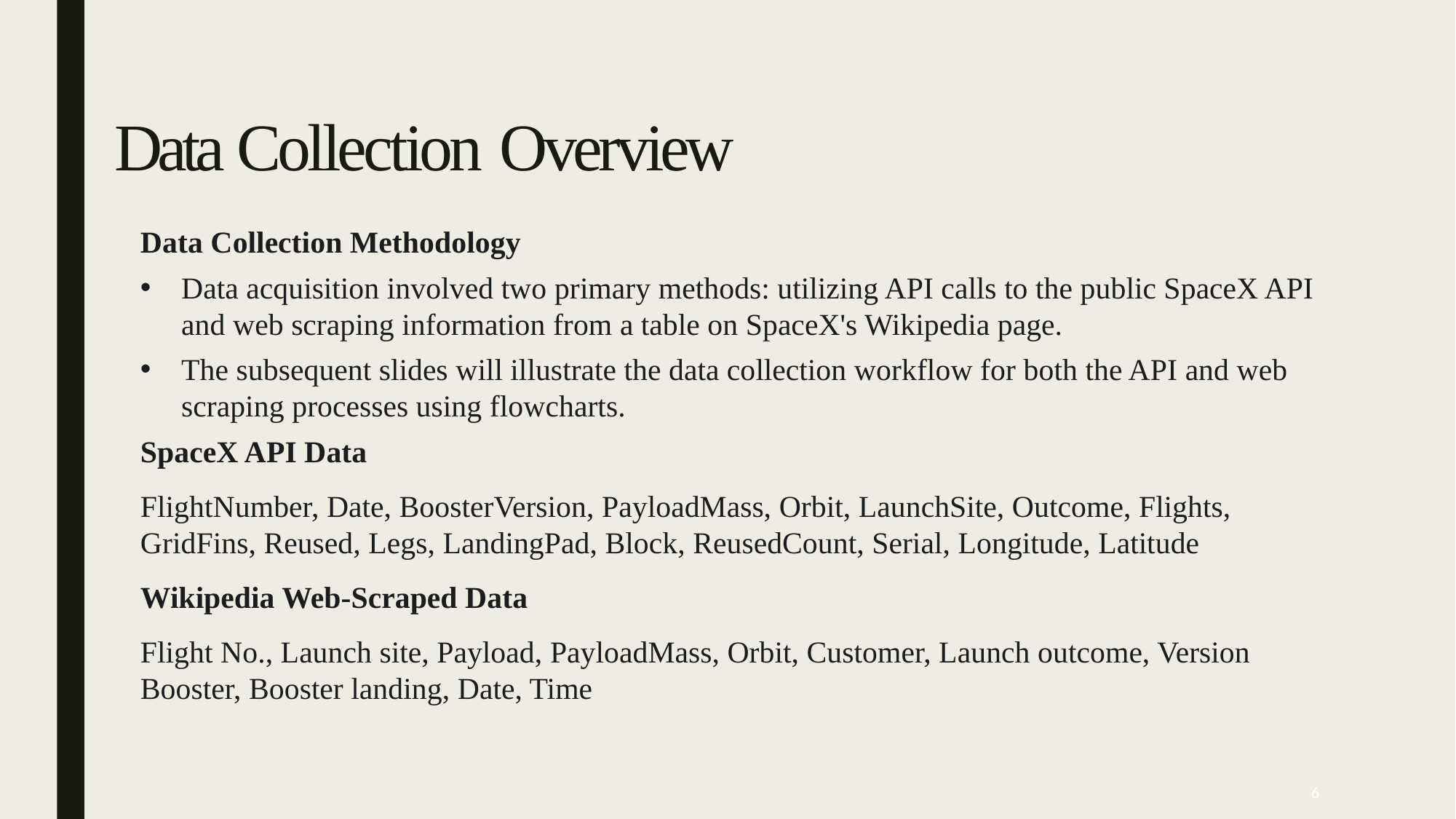

# Data Collection Overview
Data Collection Methodology
Data acquisition involved two primary methods: utilizing API calls to the public SpaceX API and web scraping information from a table on SpaceX's Wikipedia page.
The subsequent slides will illustrate the data collection workflow for both the API and web scraping processes using flowcharts.
SpaceX API Data
FlightNumber, Date, BoosterVersion, PayloadMass, Orbit, LaunchSite, Outcome, Flights, GridFins, Reused, Legs, LandingPad, Block, ReusedCount, Serial, Longitude, Latitude
Wikipedia Web-Scraped Data
Flight No., Launch site, Payload, PayloadMass, Orbit, Customer, Launch outcome, Version Booster, Booster landing, Date, Time
6